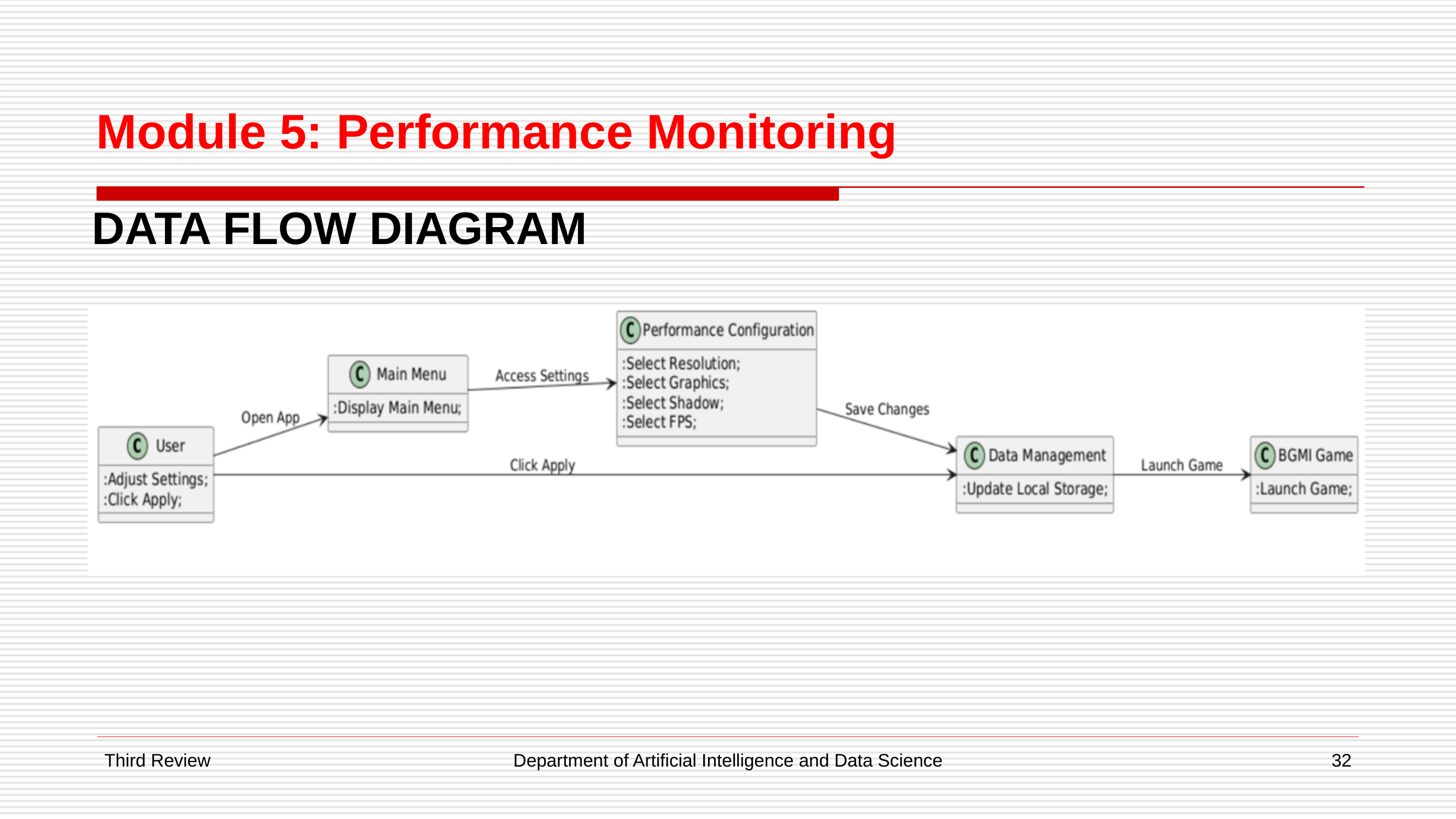

Module 5: Performance Monitoring

DATA FLOW DIAGRAM

Third Review
Department of Artificial Intelligence and Data Science
32